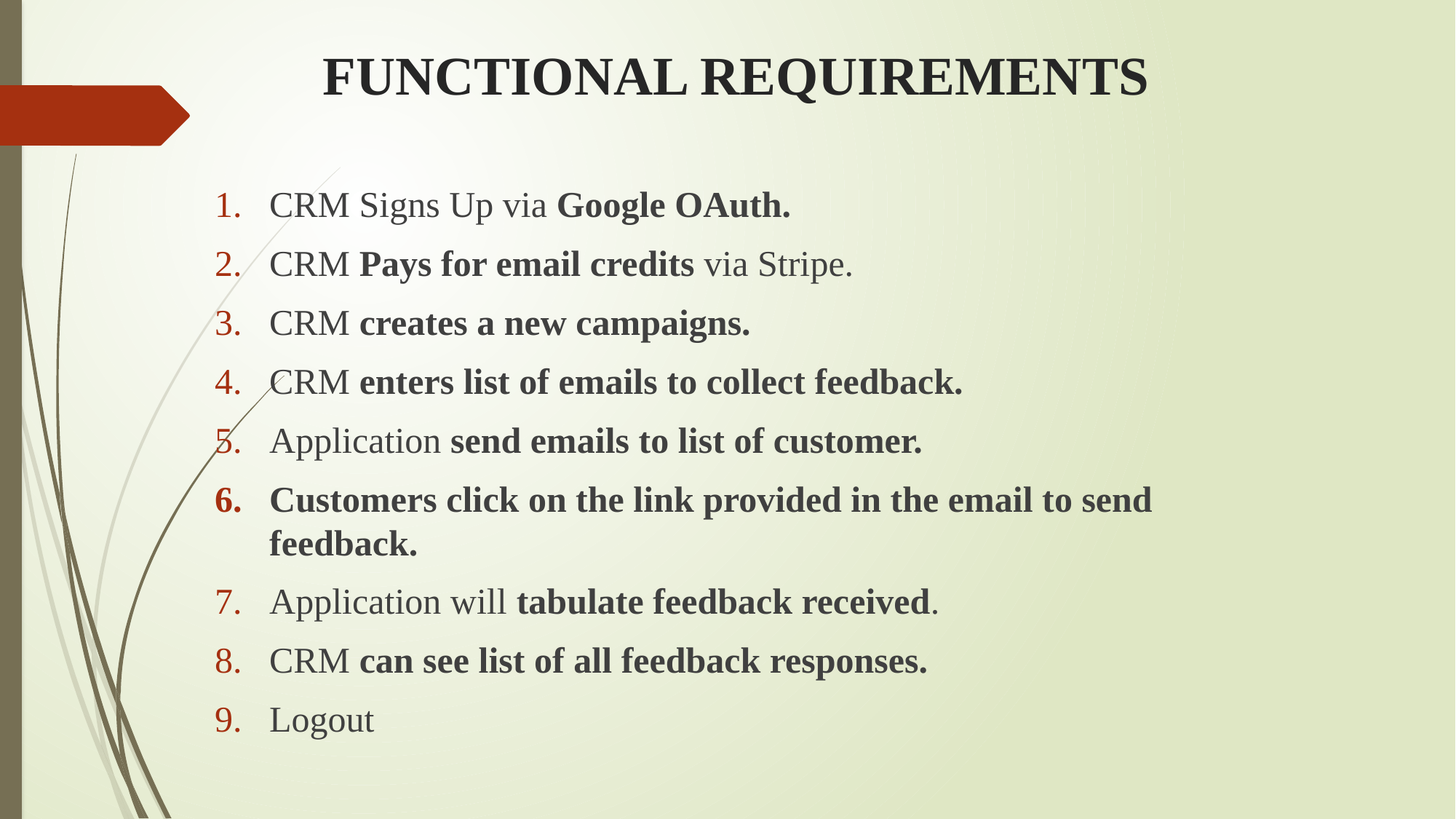

# FUNCTIONAL REQUIREMENTS
CRM Signs Up via Google OAuth.
CRM Pays for email credits via Stripe.
CRM creates a new campaigns.
CRM enters list of emails to collect feedback.
Application send emails to list of customer.
Customers click on the link provided in the email to send feedback.
Application will tabulate feedback received.
CRM can see list of all feedback responses.
Logout